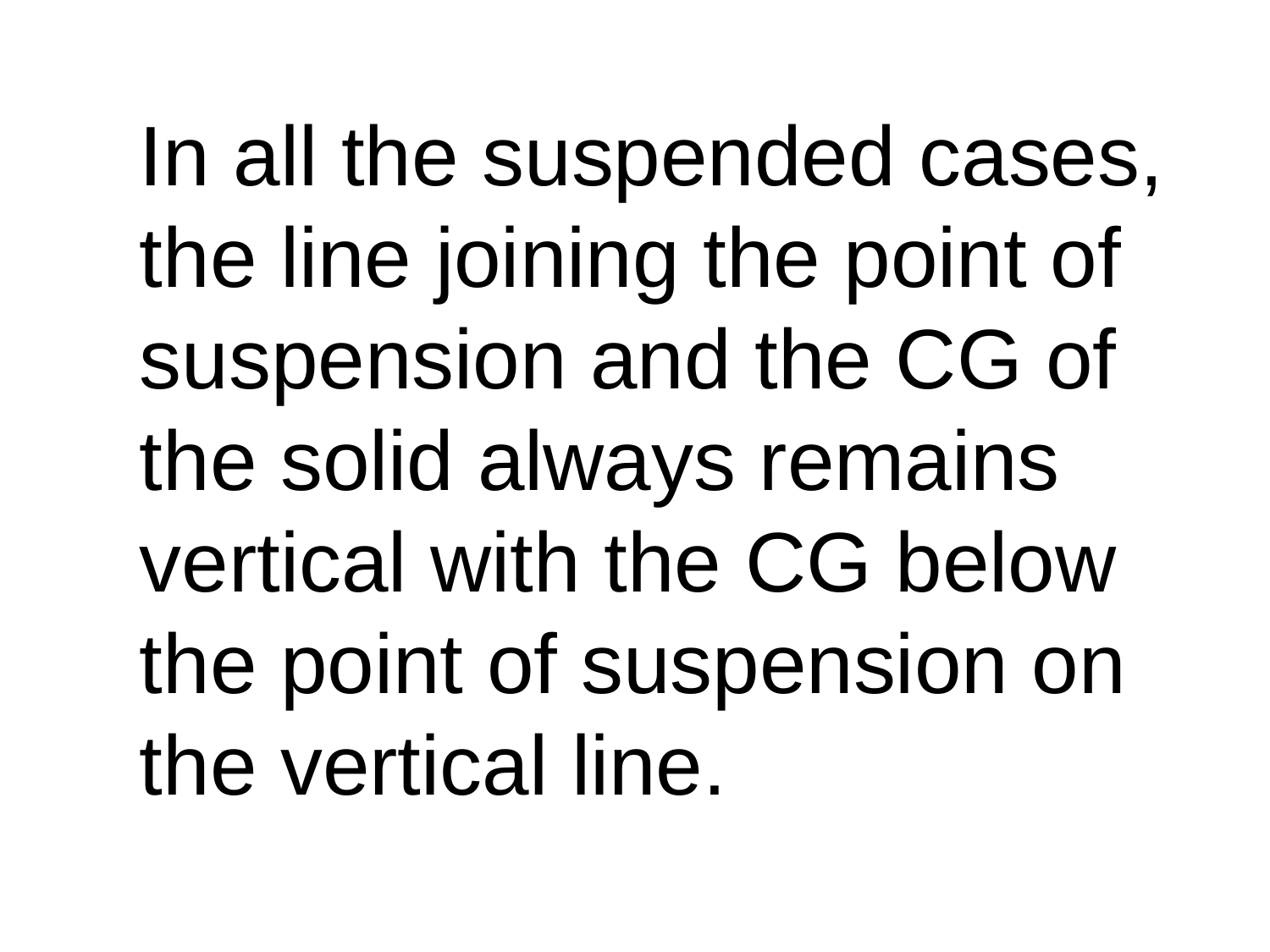

In all the suspended cases, the line joining the point of suspension and the CG of the solid always remains vertical with the CG below the point of suspension on the vertical line.